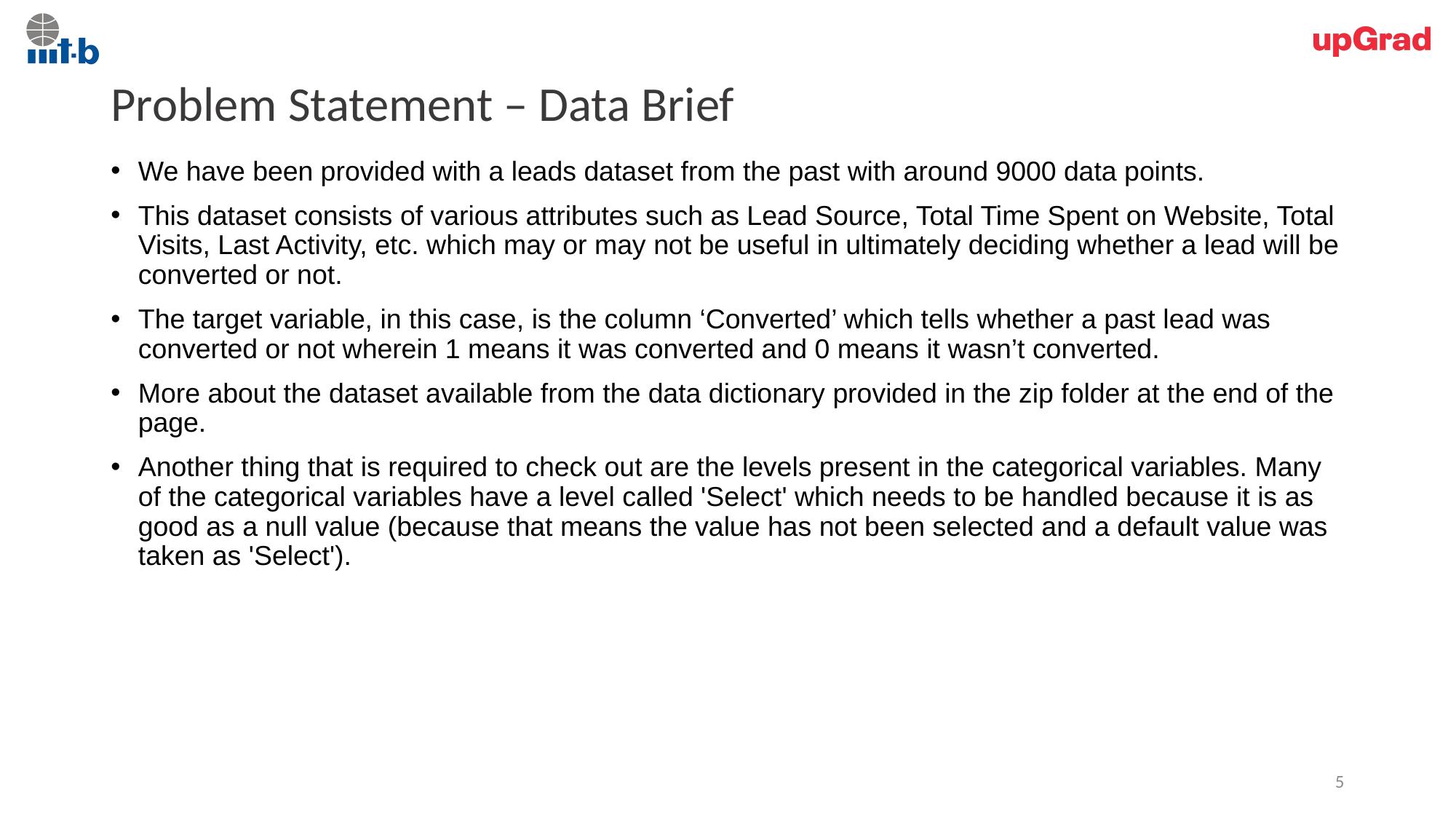

# Problem Statement – Data Brief
We have been provided with a leads dataset from the past with around 9000 data points.
This dataset consists of various attributes such as Lead Source, Total Time Spent on Website, Total Visits, Last Activity, etc. which may or may not be useful in ultimately deciding whether a lead will be converted or not.
The target variable, in this case, is the column ‘Converted’ which tells whether a past lead was converted or not wherein 1 means it was converted and 0 means it wasn’t converted.
More about the dataset available from the data dictionary provided in the zip folder at the end of the page.
Another thing that is required to check out are the levels present in the categorical variables. Many of the categorical variables have a level called 'Select' which needs to be handled because it is as good as a null value (because that means the value has not been selected and a default value was taken as 'Select').
5